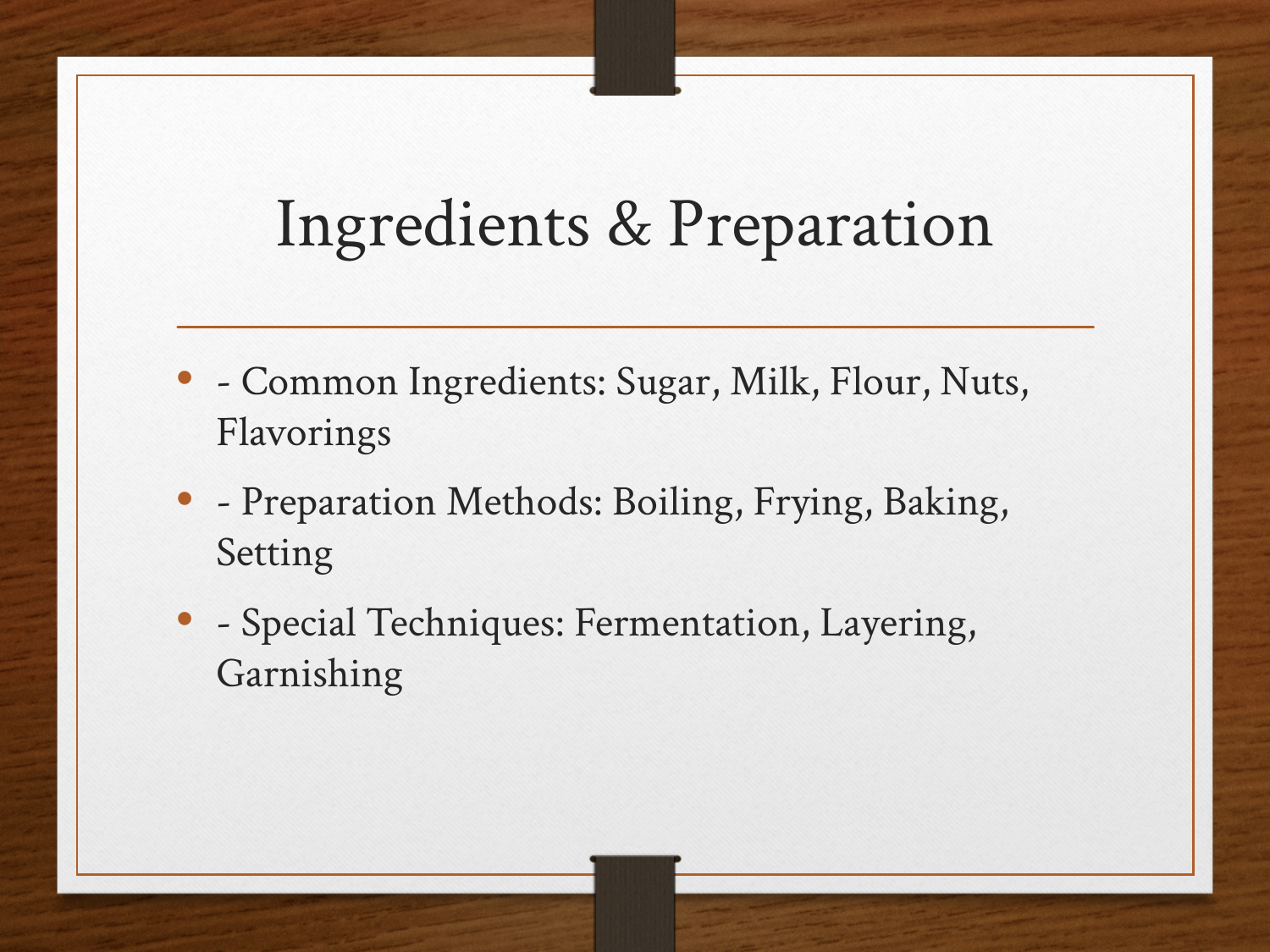

# Ingredients & Preparation
- Common Ingredients: Sugar, Milk, Flour, Nuts, Flavorings
- Preparation Methods: Boiling, Frying, Baking, Setting
- Special Techniques: Fermentation, Layering, Garnishing